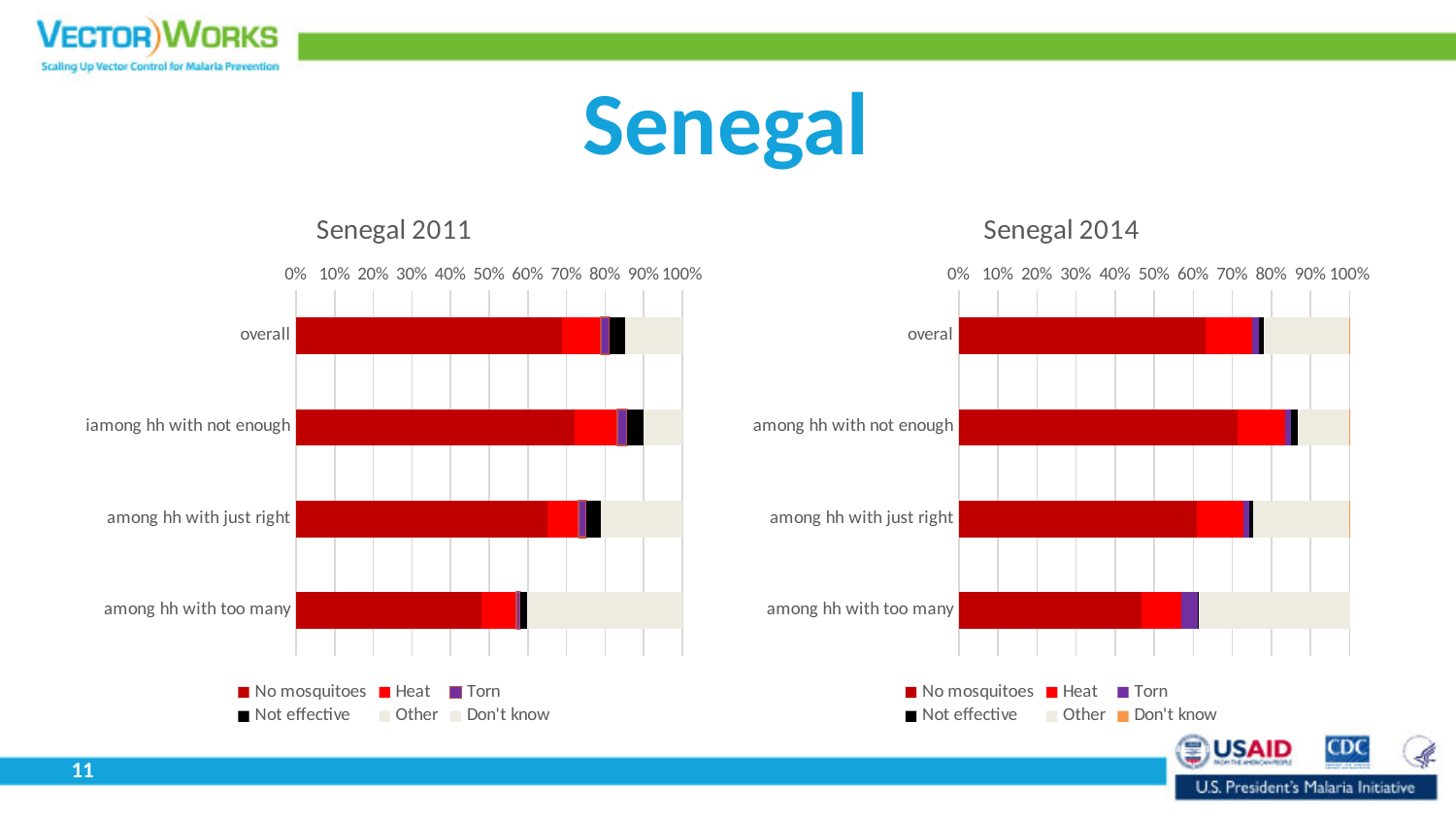

# Senegal

### Chart: Senegal 2011

| Category | No mosquitoes | Heat | Torn | Not effective | Other | Don't know |
|---|---|---|---|---|---|---|
| overall | 68.8 | 10.100000000000001 | 2.3000000000000003 | 4.1000000000000005 | 12.4 | 2.4000000000000004 |
| iamong hh with not enough | 72.0 | 11.0 | 2.5 | 4.4 | 7.6000000000000005 | 2.4000000000000004 |
| among hh with just right | 65.0 | 8.200000000000001 | 2.0 | 3.7 | 18.8 | 2.3000000000000003 |
| among hh with too many | 48.0 | 9.1 | 1.0 | 1.7000000000000002 | 36.800000000000004 | 3.4000000000000004 |

### Chart: Senegal 2014

| Category | No mosquitoes | Heat | Torn | Not effective | Other | Don't know |
|---|---|---|---|---|---|---|
| overal | 63.2 | 11.8 | 1.9000000000000001 | 1.1 | 21.900000000000002 | 0.2 |
| among hh with not enough | 71.4 | 12.100000000000001 | 1.6 | 1.8 | 13.0 | 0.2 |
| among hh with just right | 60.900000000000006 | 11.9 | 1.6 | 0.8 | 24.6 | 0.2 |
| among hh with too many | 46.800000000000004 | 10.200000000000001 | 4.1000000000000005 | 0.2 | 38.7 | None |
11